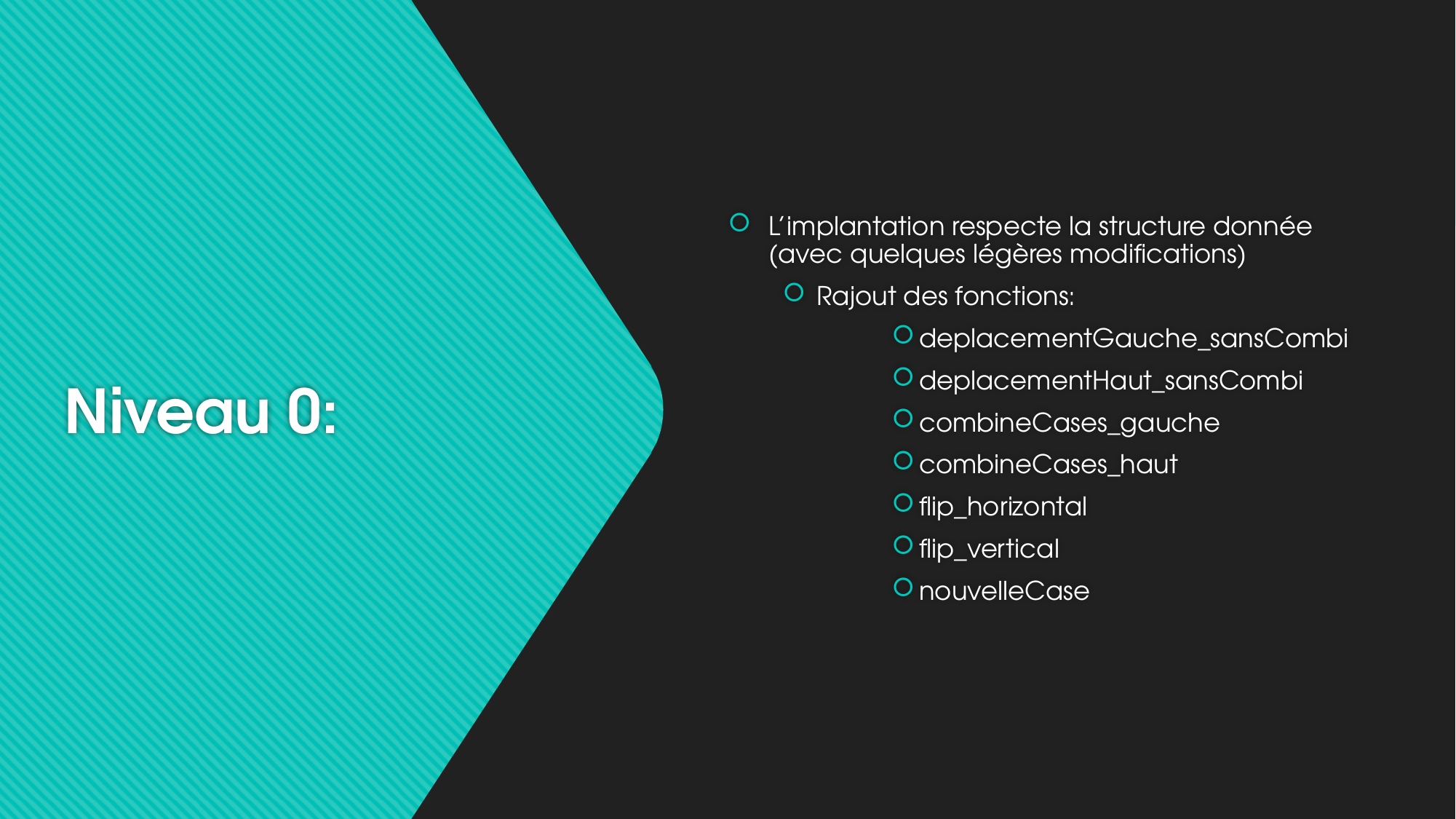

L’implantation respecte la structure donnée (avec quelques légères modifications)
Rajout des fonctions:
deplacementGauche_sansCombi
deplacementHaut_sansCombi
combineCases_gauche
combineCases_haut
flip_horizontal
flip_vertical
nouvelleCase
# Niveau 0: